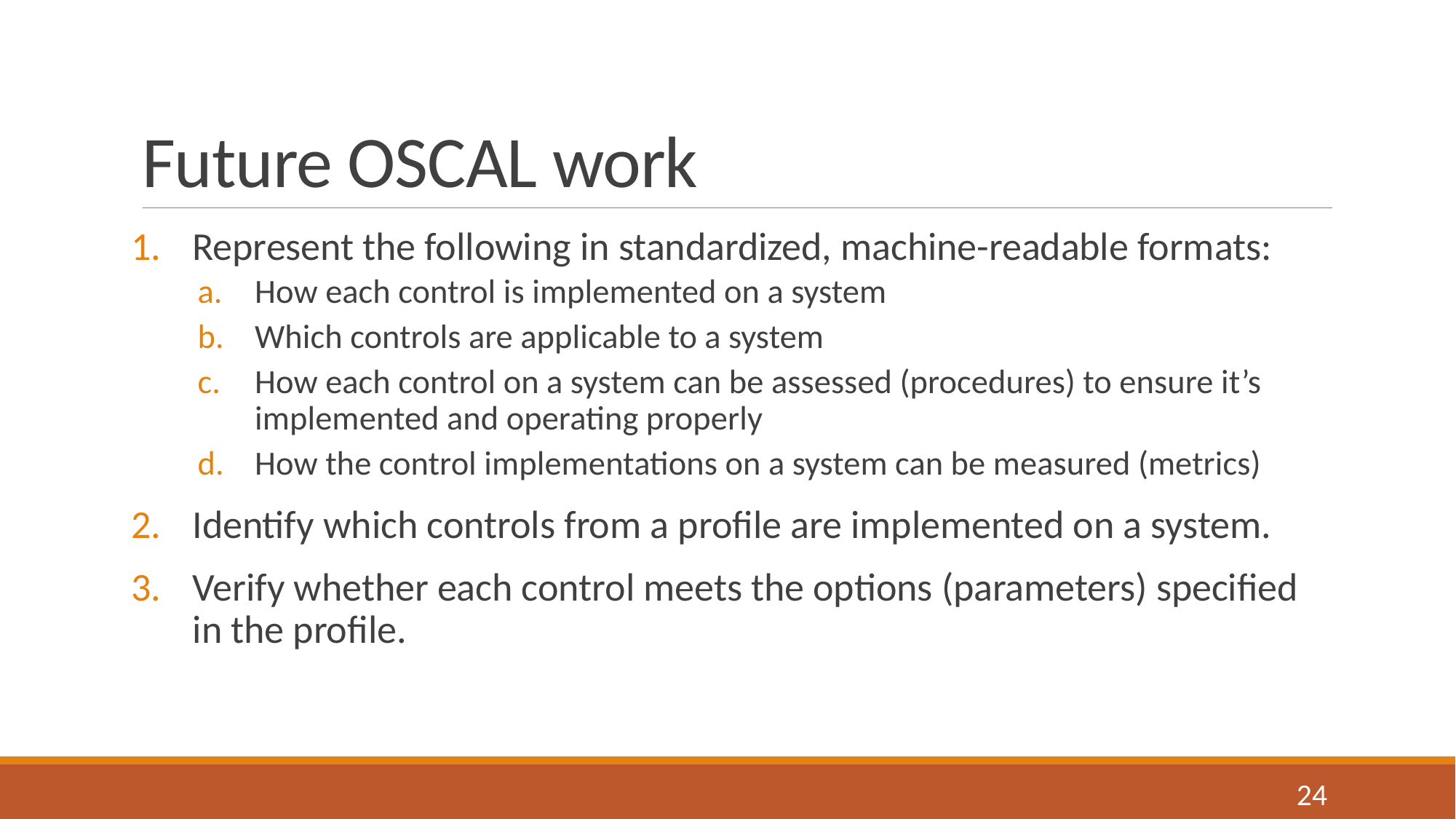

# Future OSCAL work
Represent the following in standardized, machine-readable formats:
How each control is implemented on a system
Which controls are applicable to a system
How each control on a system can be assessed (procedures) to ensure it’s implemented and operating properly
How the control implementations on a system can be measured (metrics)
Identify which controls from a profile are implemented on a system.
Verify whether each control meets the options (parameters) specified in the profile.
24